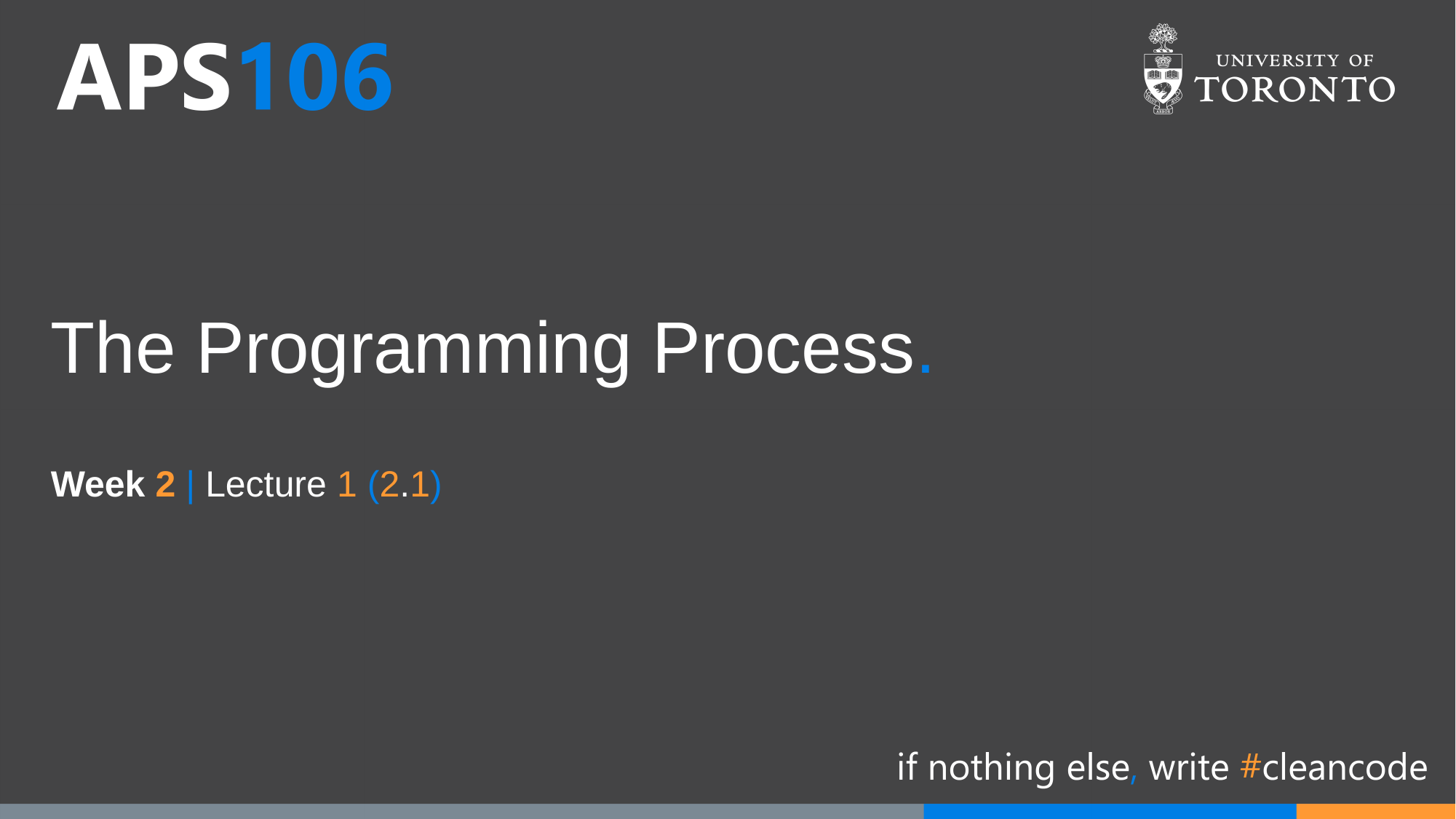

# The Programming Process.
Week 2 | Lecture 1 (2.1)